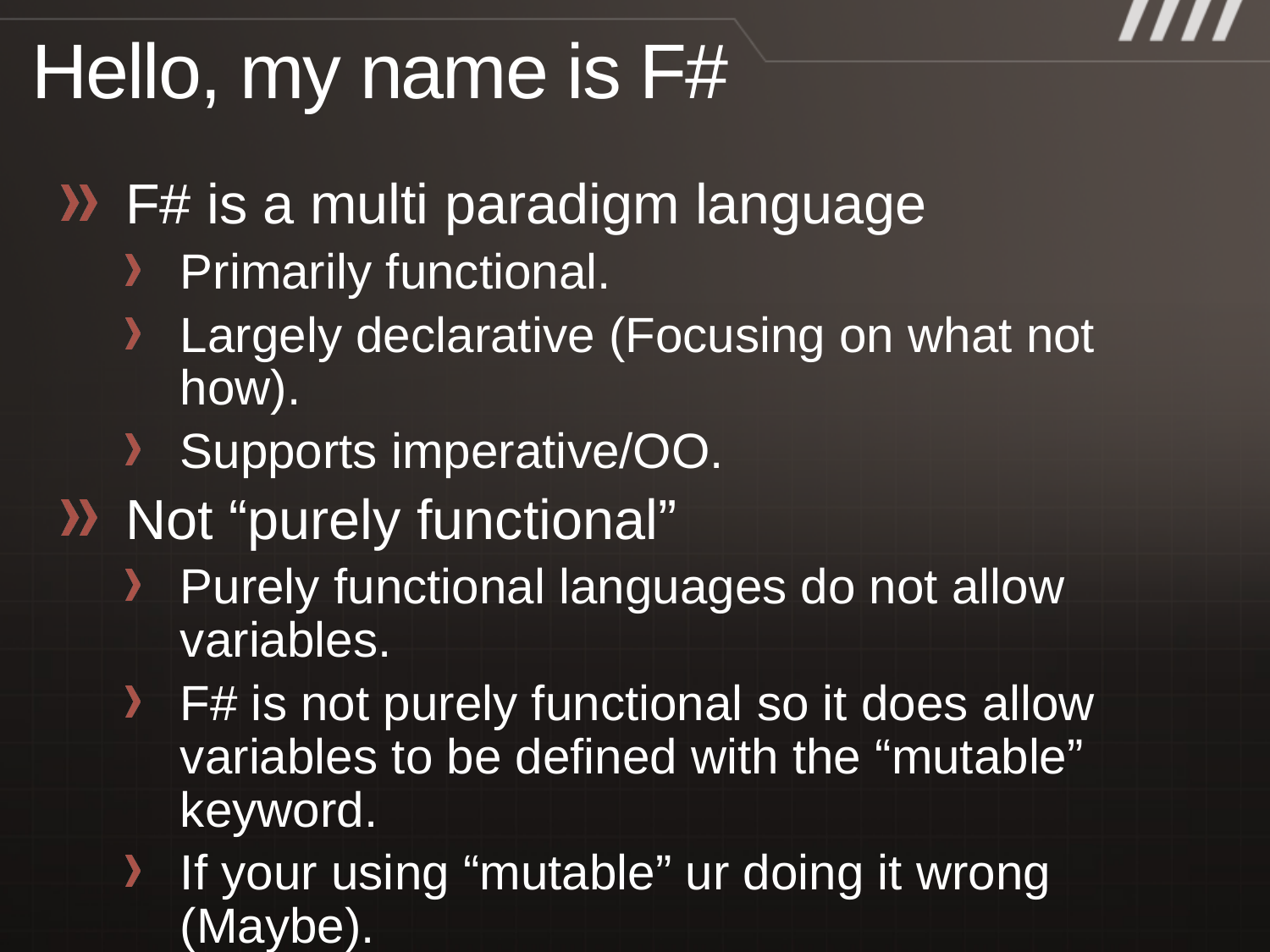

# Hello, my name is F#
F# is a multi paradigm language
Primarily functional.
Largely declarative (Focusing on what not how).
Supports imperative/OO.
Not “purely functional”
Purely functional languages do not allow variables.
F# is not purely functional so it does allow variables to be defined with the “mutable” keyword.
If your using “mutable” ur doing it wrong (Maybe).
Strongly typed
Makes use of type inference